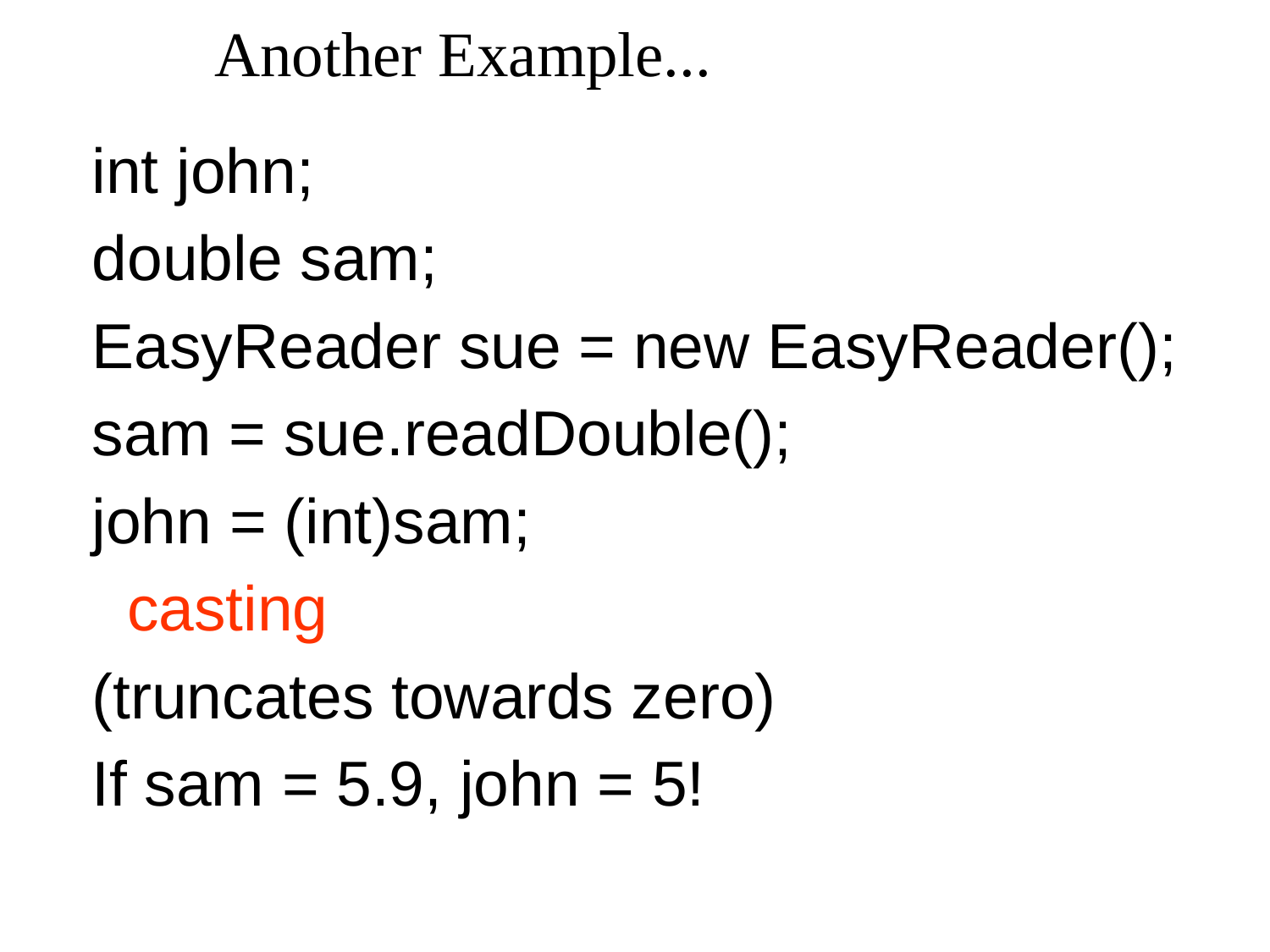

Another Example...
int john;
double sam;
EasyReader sue = new EasyReader();
sam = sue.readDouble();
john = (int)sam;
  casting
(truncates towards zero)
If sam = 5.9, john = 5!